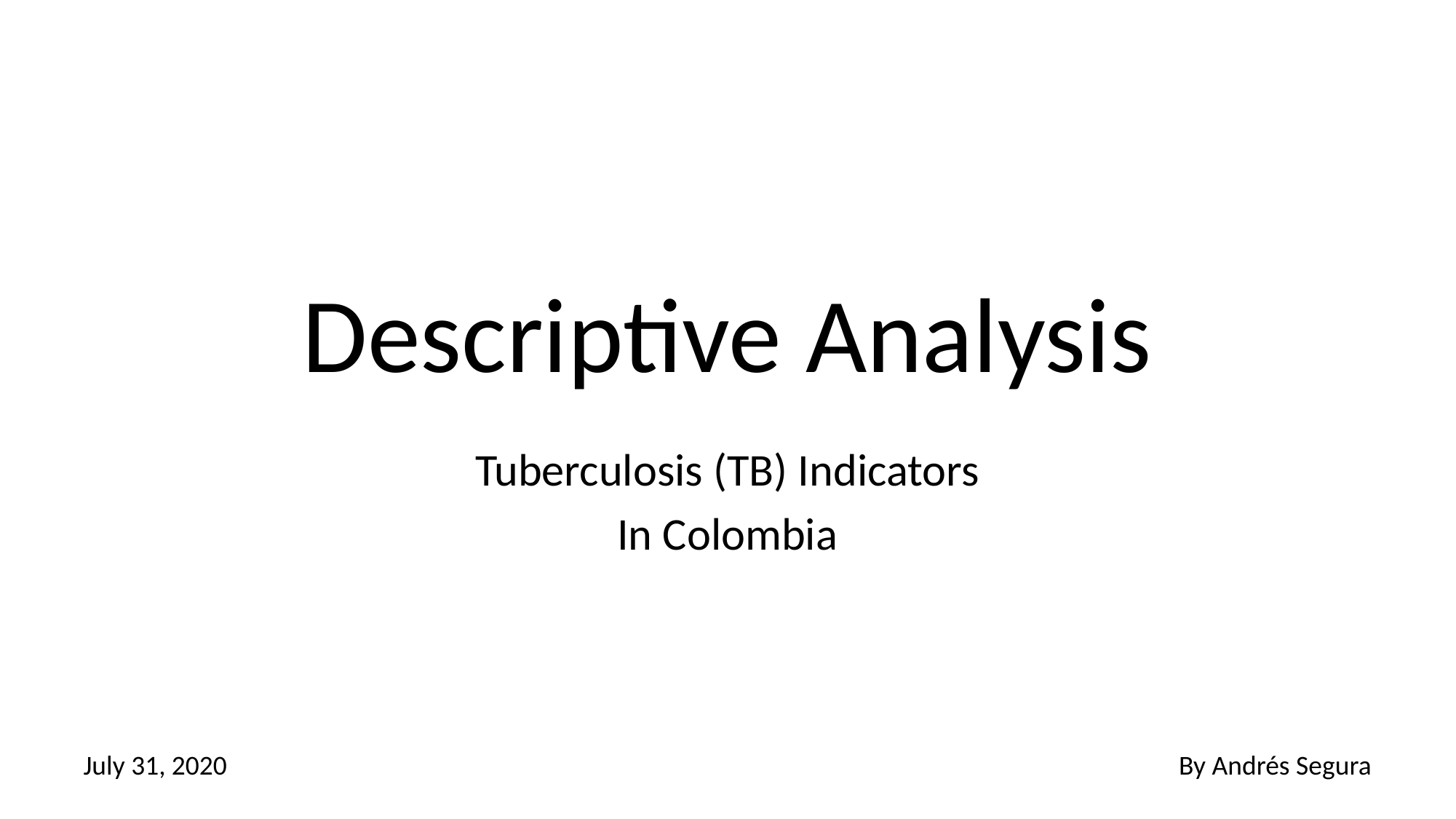

# Descriptive Analysis
Tuberculosis (TB) Indicators
In Colombia
July 31, 2020
By Andrés Segura